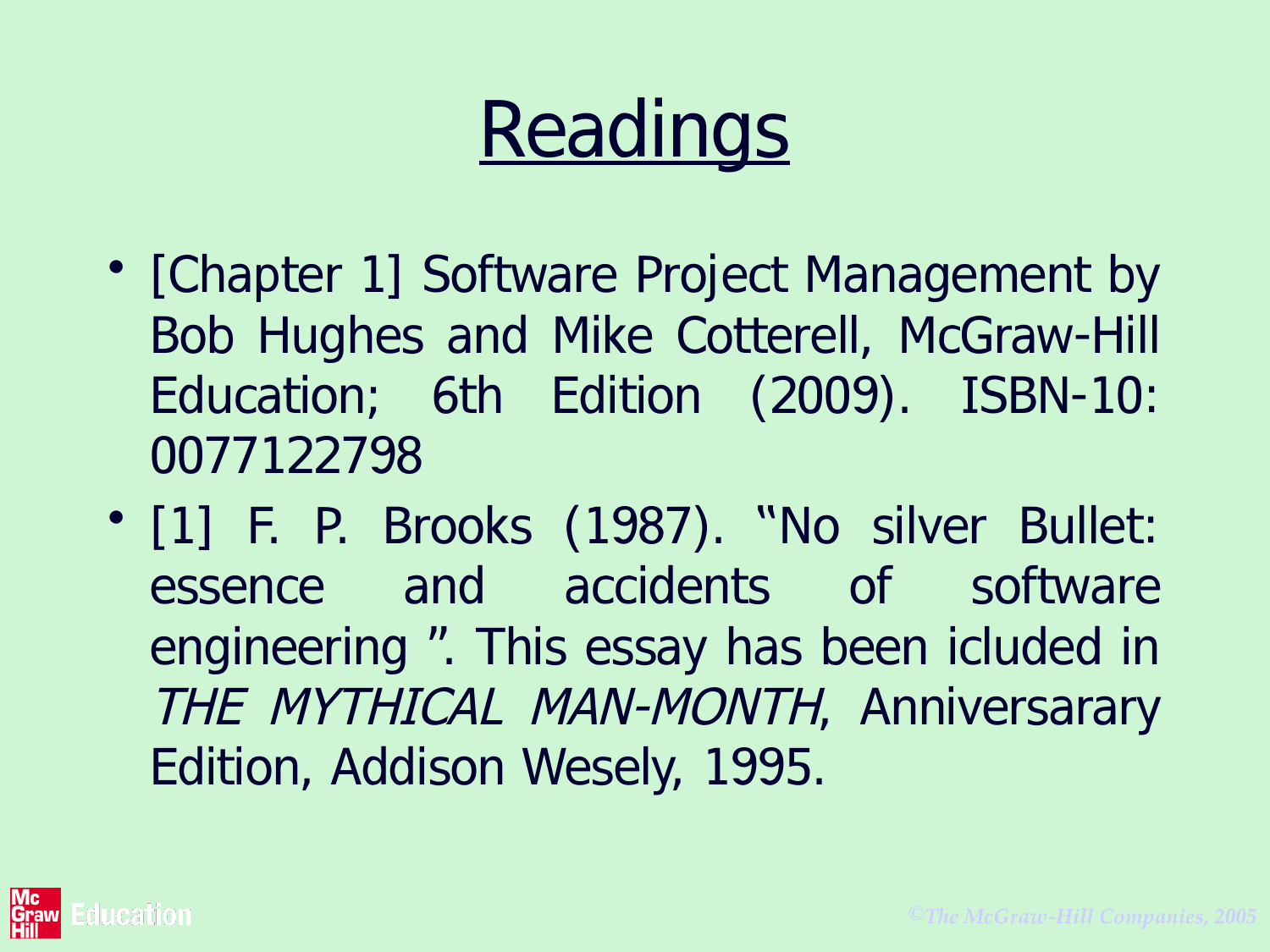

# Readings
[Chapter 1] Software Project Management by Bob Hughes and Mike Cotterell, McGraw-Hill Education; 6th Edition (2009). ISBN-10: 0077122798
[1] F. P. Brooks (1987). “No silver Bullet: essence and accidents of software engineering ”. This essay has been icluded in THE MYTHICAL MAN-MONTH, Anniversarary Edition, Addison Wesely, 1995.